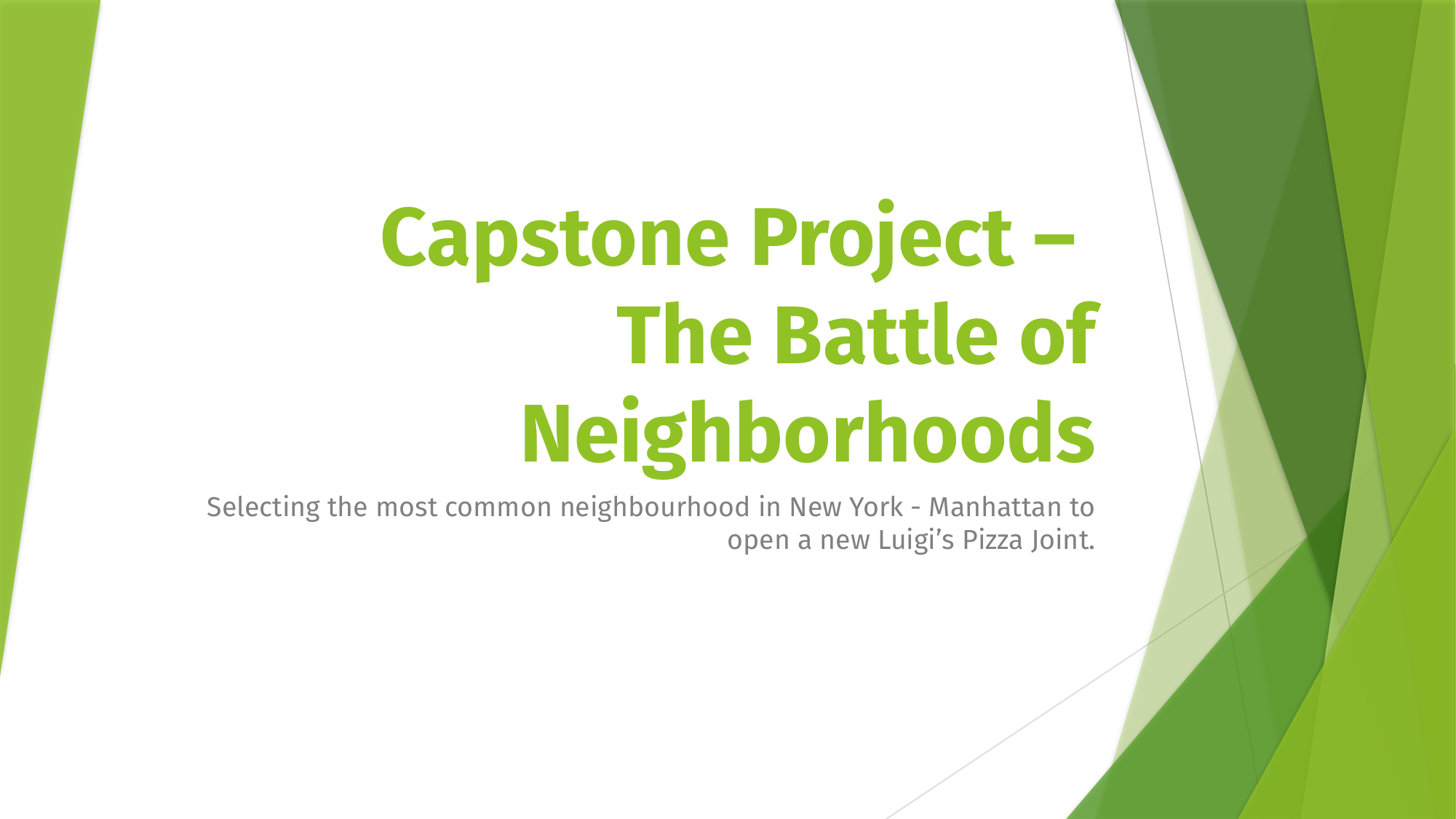

# Capstone Project – The Battle of Neighborhoods
Selecting the most common neighbourhood in New York - Manhattan to open a new Luigi’s Pizza Joint.